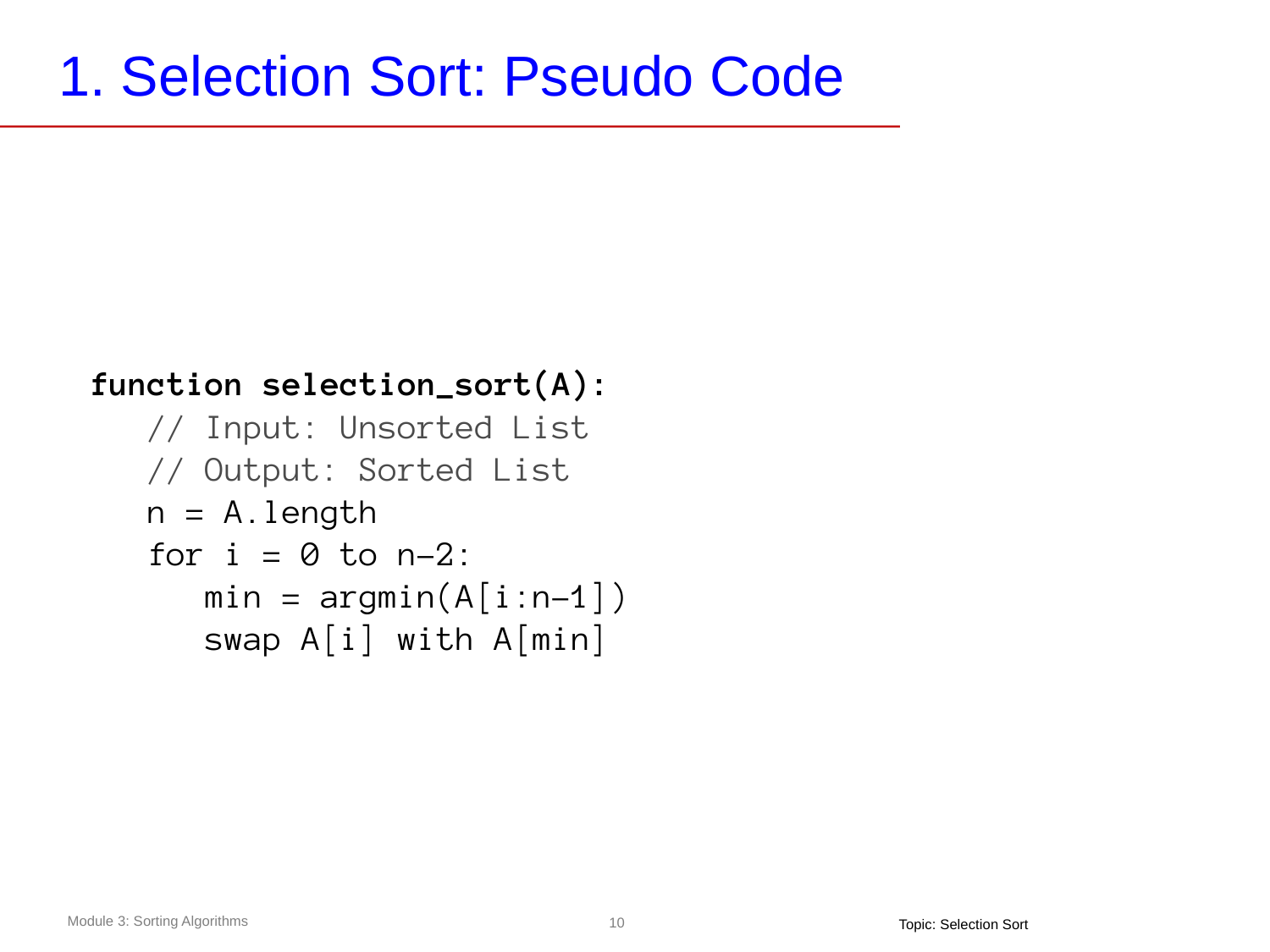

# 1. Selection Sort: Pseudo Code
function selection_sort(A):
   // Input: Unsorted List
   // Output: Sorted List
   n = A.length
   for i = 0 to n-2:
      min = argmin(A[i:n-1])
      swap A[i] with A[min]
Topic: Selection Sort